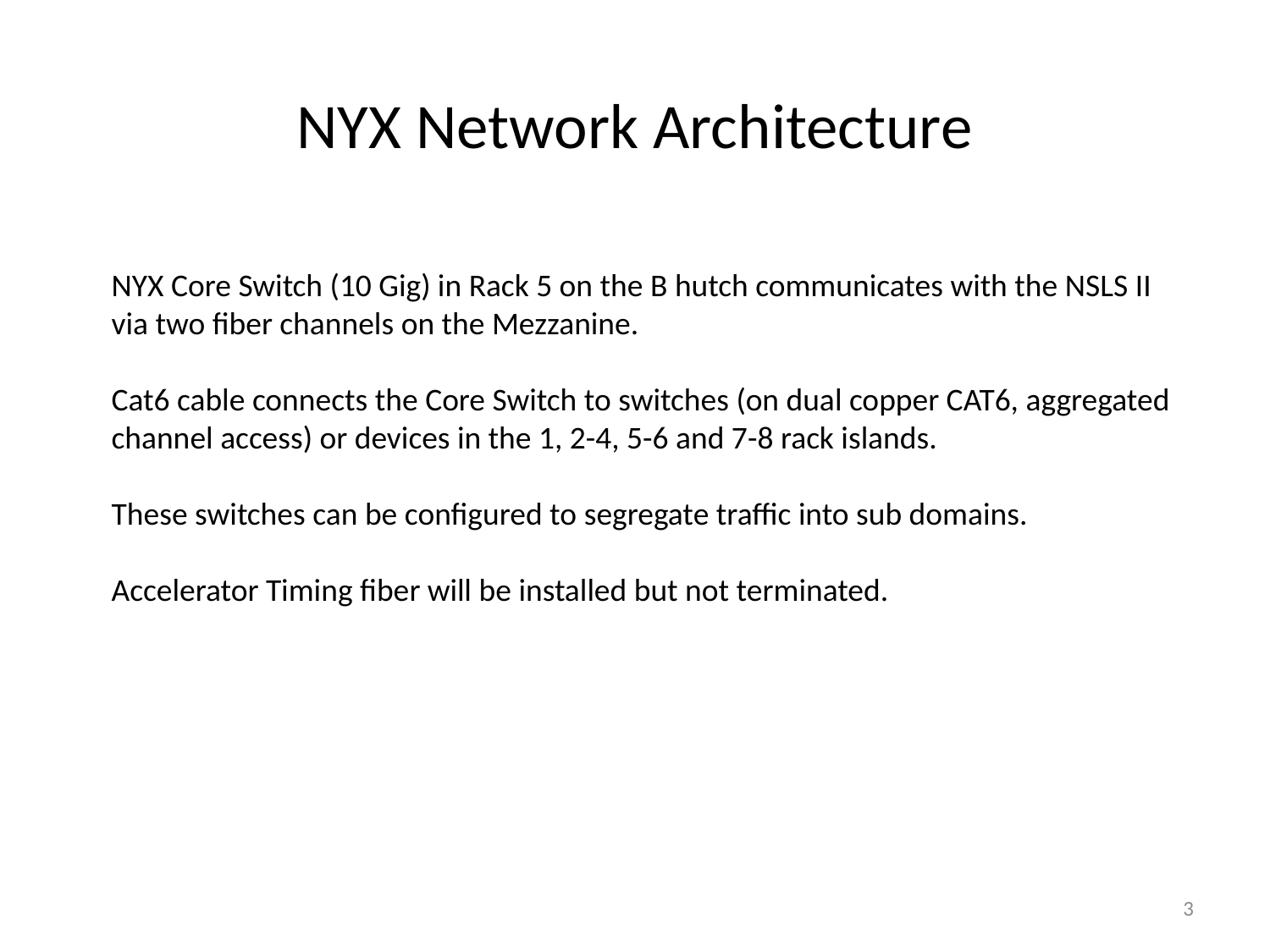

NYX Network Architecture
NYX Core Switch (10 Gig) in Rack 5 on the B hutch communicates with the NSLS II via two fiber channels on the Mezzanine.

Cat6 cable connects the Core Switch to switches (on dual copper CAT6, aggregated channel access) or devices in the 1, 2-4, 5-6 and 7-8 rack islands.

These switches can be configured to segregate traffic into sub domains.

Accelerator Timing fiber will be installed but not terminated.

3